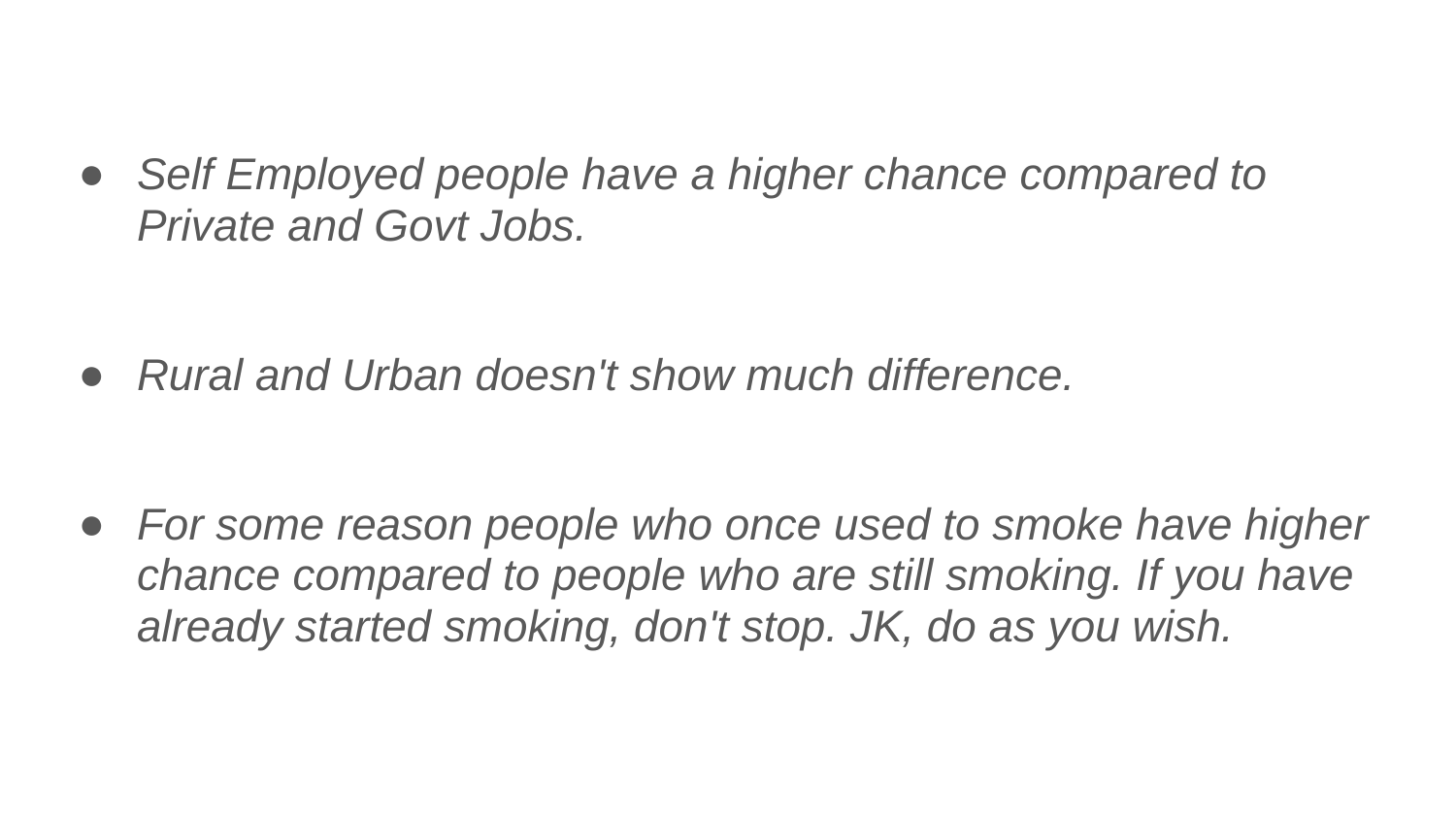

Self Employed people have a higher chance compared to Private and Govt Jobs.

Rural and Urban doesn't show much difference.

For some reason people who once used to smoke have higher chance compared to people who are still smoking. If you have already started smoking, don't stop. JK, do as you wish.